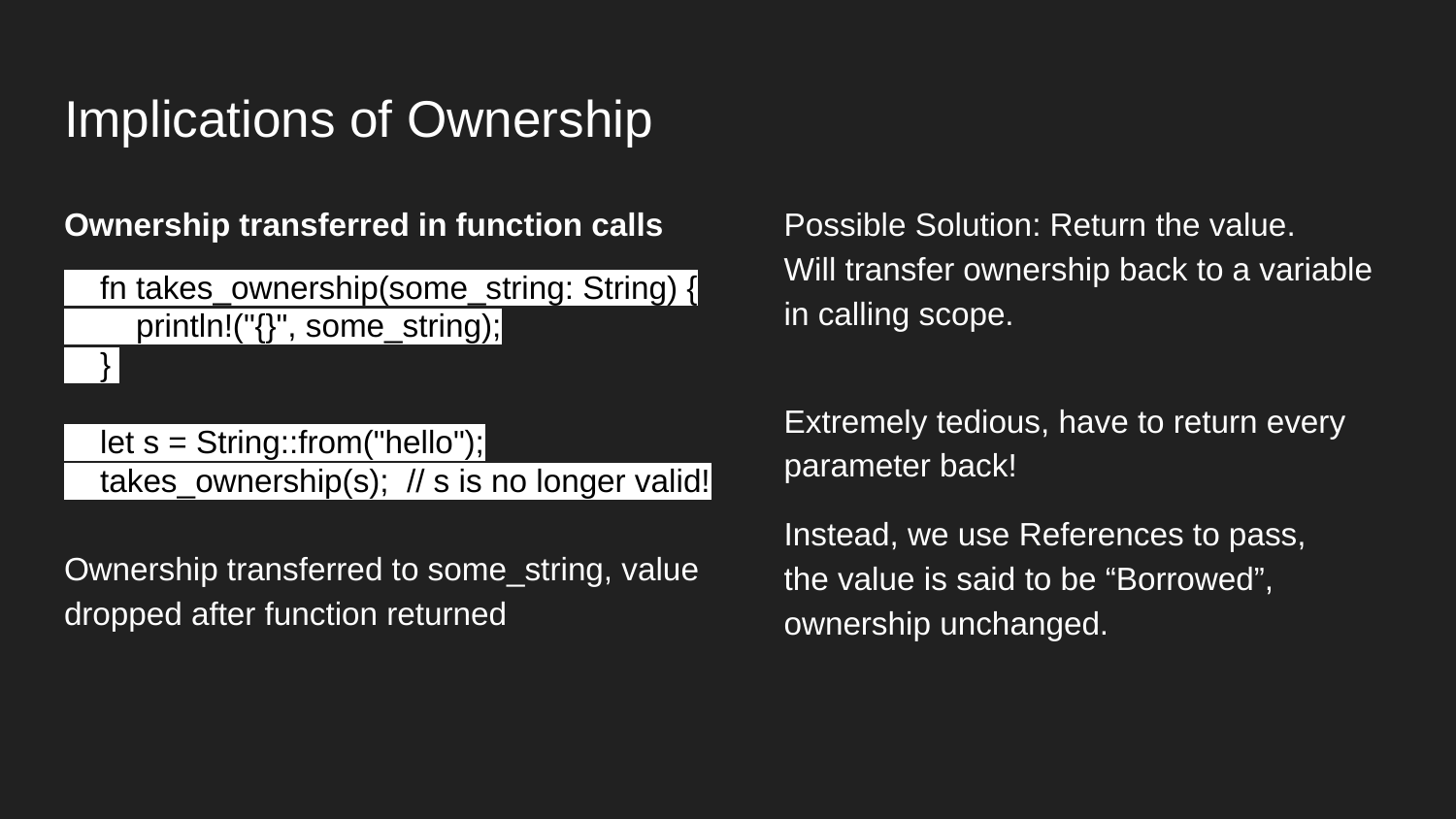

# Implications of Ownership
Ownership transferred in function calls
    fn takes_ownership(some_string: String) {
        println!("{}", some_string);
    }

    let s = String::from("hello");
    takes_ownership(s);  // s is no longer valid!

Ownership transferred to some_string, value dropped after function returned
Possible Solution: Return the value.
Will transfer ownership back to a variable in calling scope.

Extremely tedious, have to return every parameter back!
Instead, we use References to pass,
the value is said to be “Borrowed”, ownership unchanged.